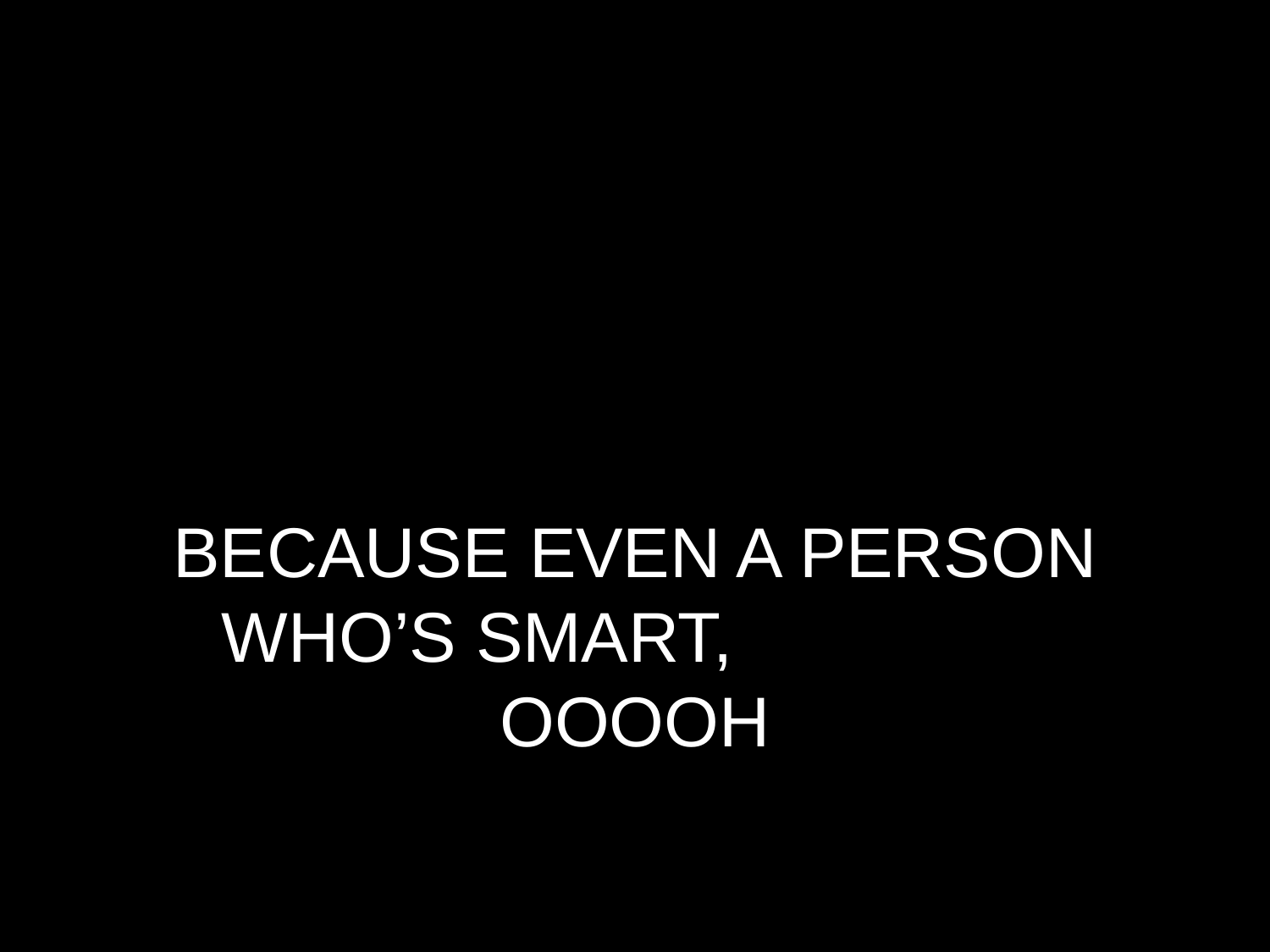

# BECAUSE EVEN A PERSON WHO’S SMART,                 OOOOH